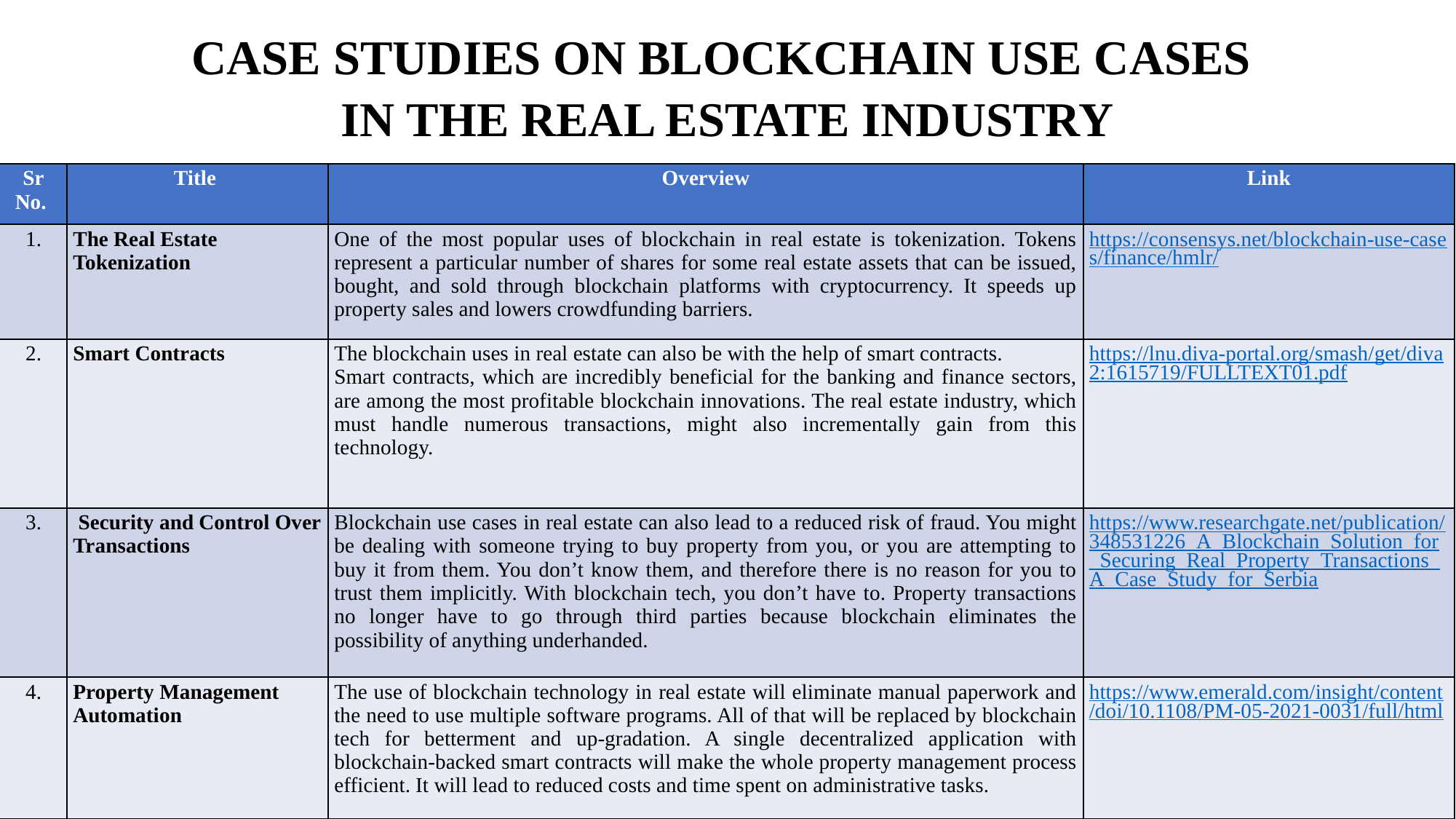

CASE STUDIES ON BLOCKCHAIN USE CASES
IN THE REAL ESTATE INDUSTRY
| Sr No. | Title | Overview | Link |
| --- | --- | --- | --- |
| 1. | The Real Estate Tokenization | One of the most popular uses of blockchain in real estate is tokenization. Tokens represent a particular number of shares for some real estate assets that can be issued, bought, and sold through blockchain platforms with cryptocurrency. It speeds up property sales and lowers crowdfunding barriers. | https://consensys.net/blockchain-use-cases/finance/hmlr/ |
| 2. | Smart Contracts | The blockchain uses in real estate can also be with the help of smart contracts. Smart contracts, which are incredibly beneficial for the banking and finance sectors, are among the most profitable blockchain innovations. The real estate industry, which must handle numerous transactions, might also incrementally gain from this technology. | https://lnu.diva-portal.org/smash/get/diva2:1615719/FULLTEXT01.pdf |
| 3. | Security and Control Over Transactions | Blockchain use cases in real estate can also lead to a reduced risk of fraud. You might be dealing with someone trying to buy property from you, or you are attempting to buy it from them. You don’t know them, and therefore there is no reason for you to trust them implicitly. With blockchain tech, you don’t have to. Property transactions no longer have to go through third parties because blockchain eliminates the possibility of anything underhanded. | https://www.researchgate.net/publication/348531226\_A\_Blockchain\_Solution\_for\_Securing\_Real\_Property\_Transactions\_A\_Case\_Study\_for\_Serbia |
| 4. | Property Management Automation | The use of blockchain technology in real estate will eliminate manual paperwork and the need to use multiple software programs. All of that will be replaced by blockchain tech for betterment and up-gradation. A single decentralized application with blockchain-backed smart contracts will make the whole property management process efficient. It will lead to reduced costs and time spent on administrative tasks. | https://www.emerald.com/insight/content/doi/10.1108/PM-05-2021-0031/full/html |